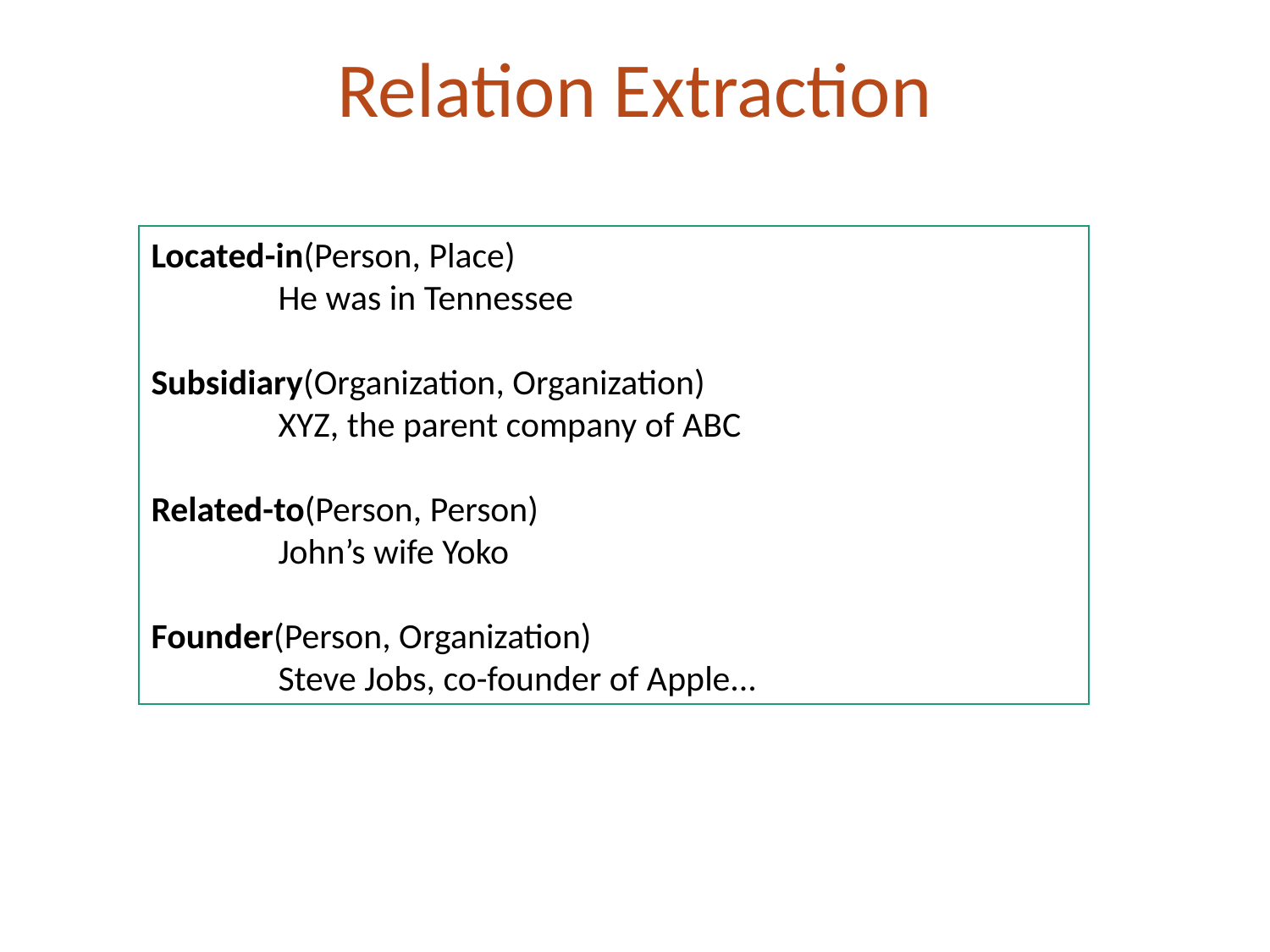

# Relation Extraction
Located-in(Person, Place)
	He was in Tennessee

Subsidiary(Organization, Organization)
	XYZ, the parent company of ABC

Related-to(Person, Person)
	John’s wife Yoko

Founder(Person, Organization)
	Steve Jobs, co-founder of Apple...